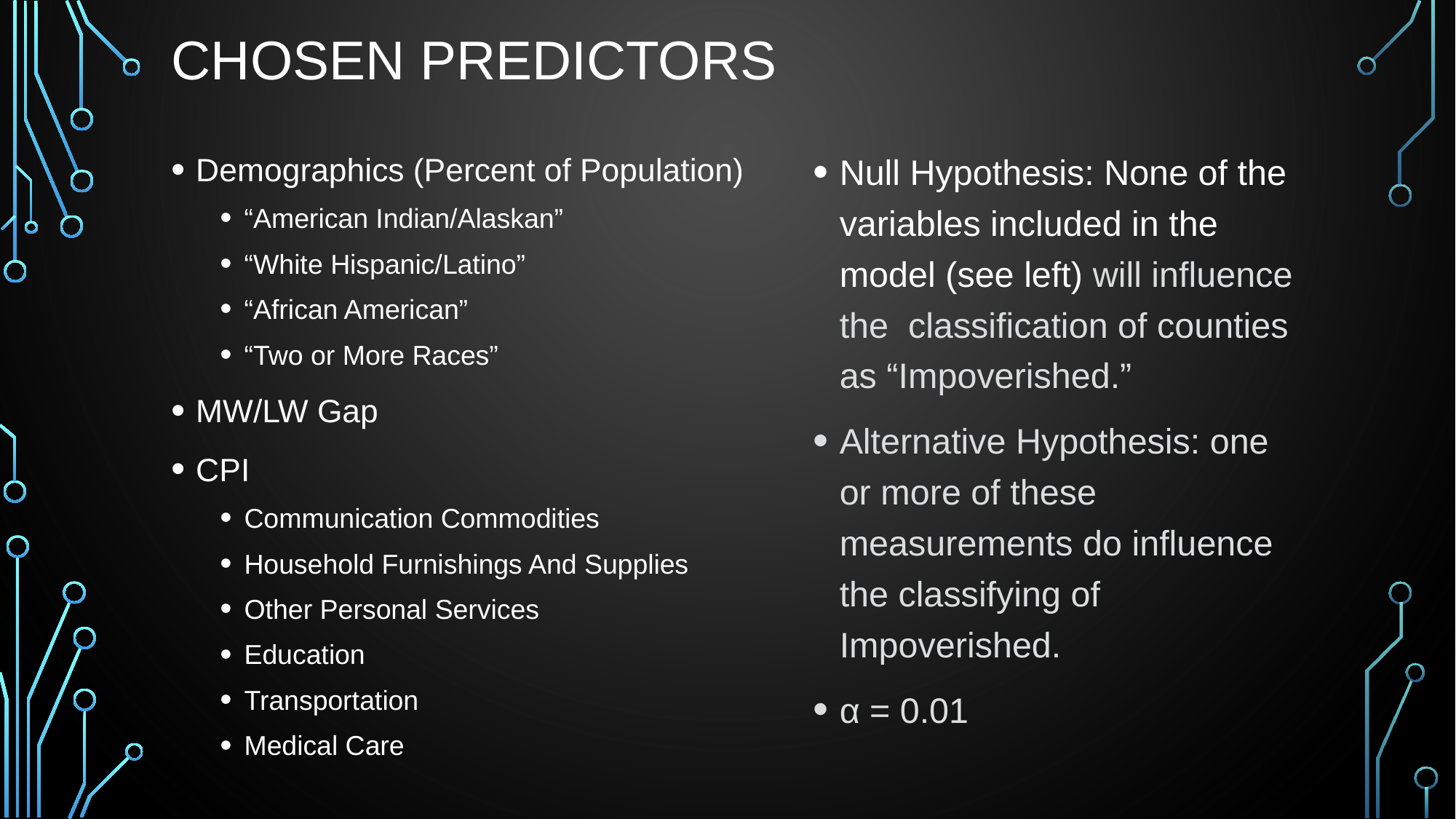

# chosen predictors
Demographics (Percent of Population)
“American Indian/Alaskan”
“White Hispanic/Latino”
“African American”
“Two or More Races”
MW/LW Gap
CPI
Communication Commodities
Household Furnishings And Supplies
Other Personal Services
Education
Transportation
Medical Care

Null Hypothesis: None of the variables included in the model (see left) will influence the  classification of counties as “Impoverished.”
Alternative Hypothesis: one or more of these measurements do influence the classifying of Impoverished.
α = 0.01